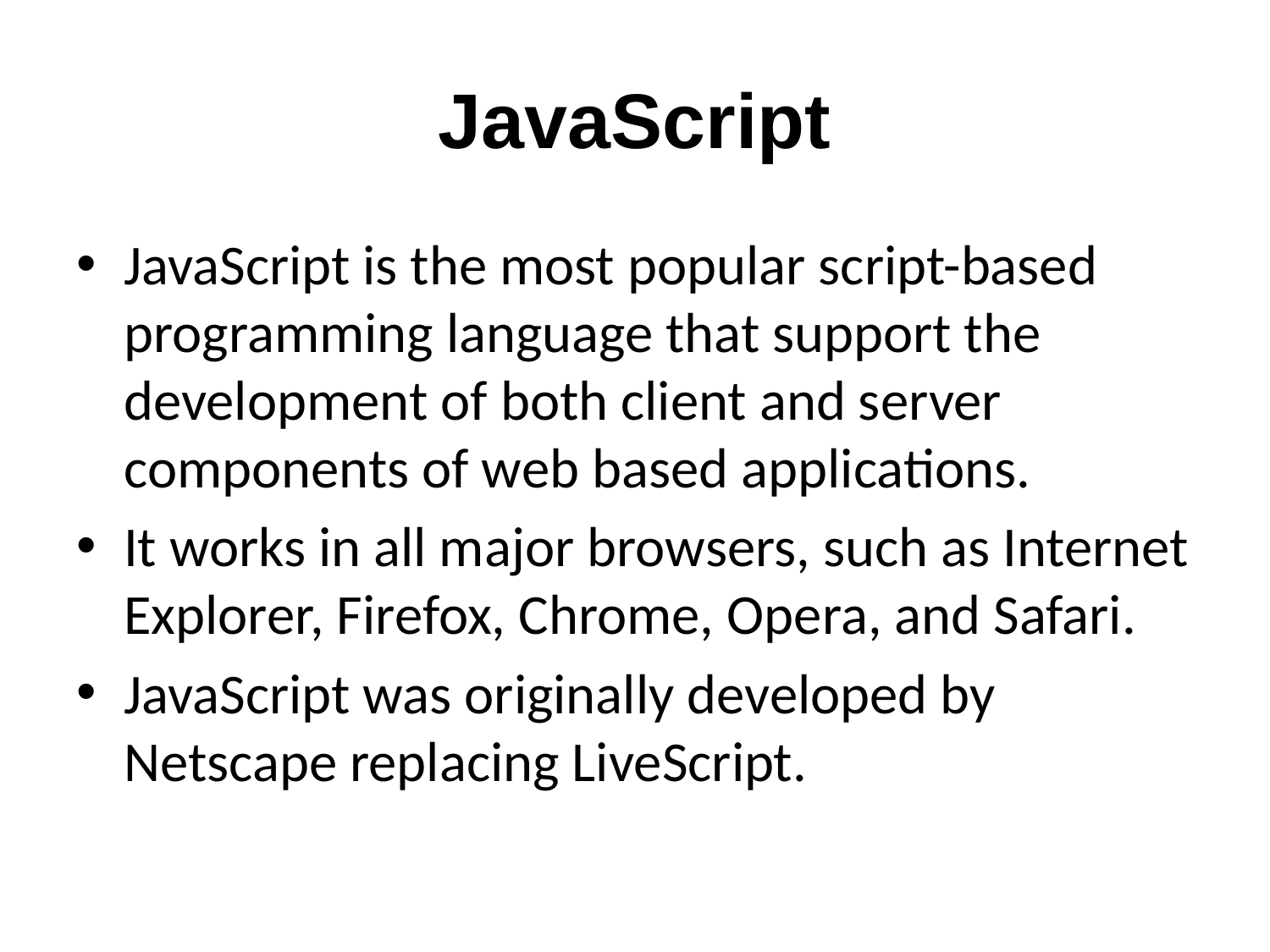

# JavaScript
JavaScript is the most popular script-based programming language that support the development of both client and server components of web based applications.
It works in all major browsers, such as Internet Explorer, Firefox, Chrome, Opera, and Safari.
JavaScript was originally developed by Netscape replacing LiveScript.